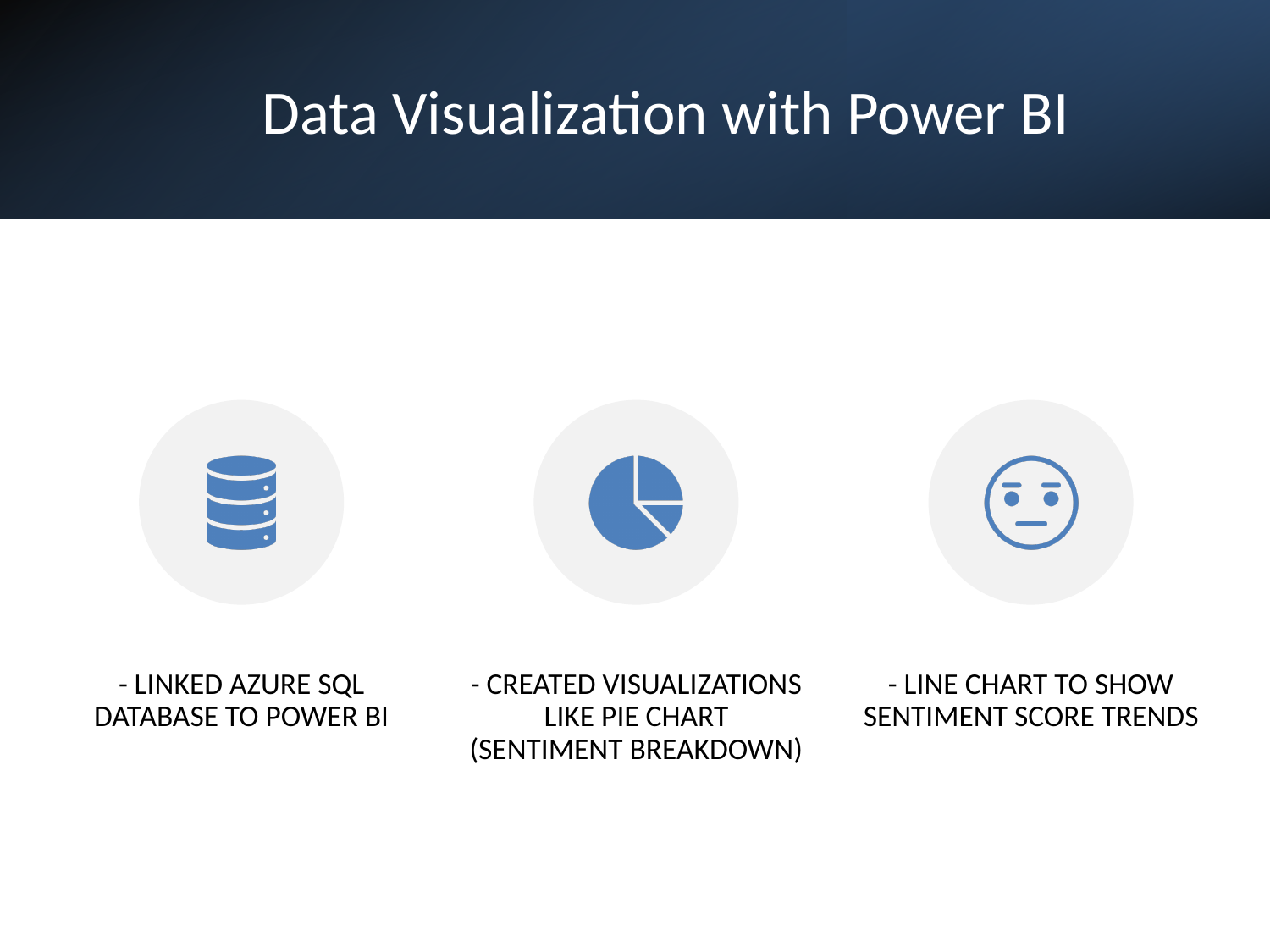

# Data Visualization with Power BI
- Linked Azure SQL Database to Power BI
- Created visualizations like pie chart (sentiment breakdown)
- Line chart to show sentiment score trends